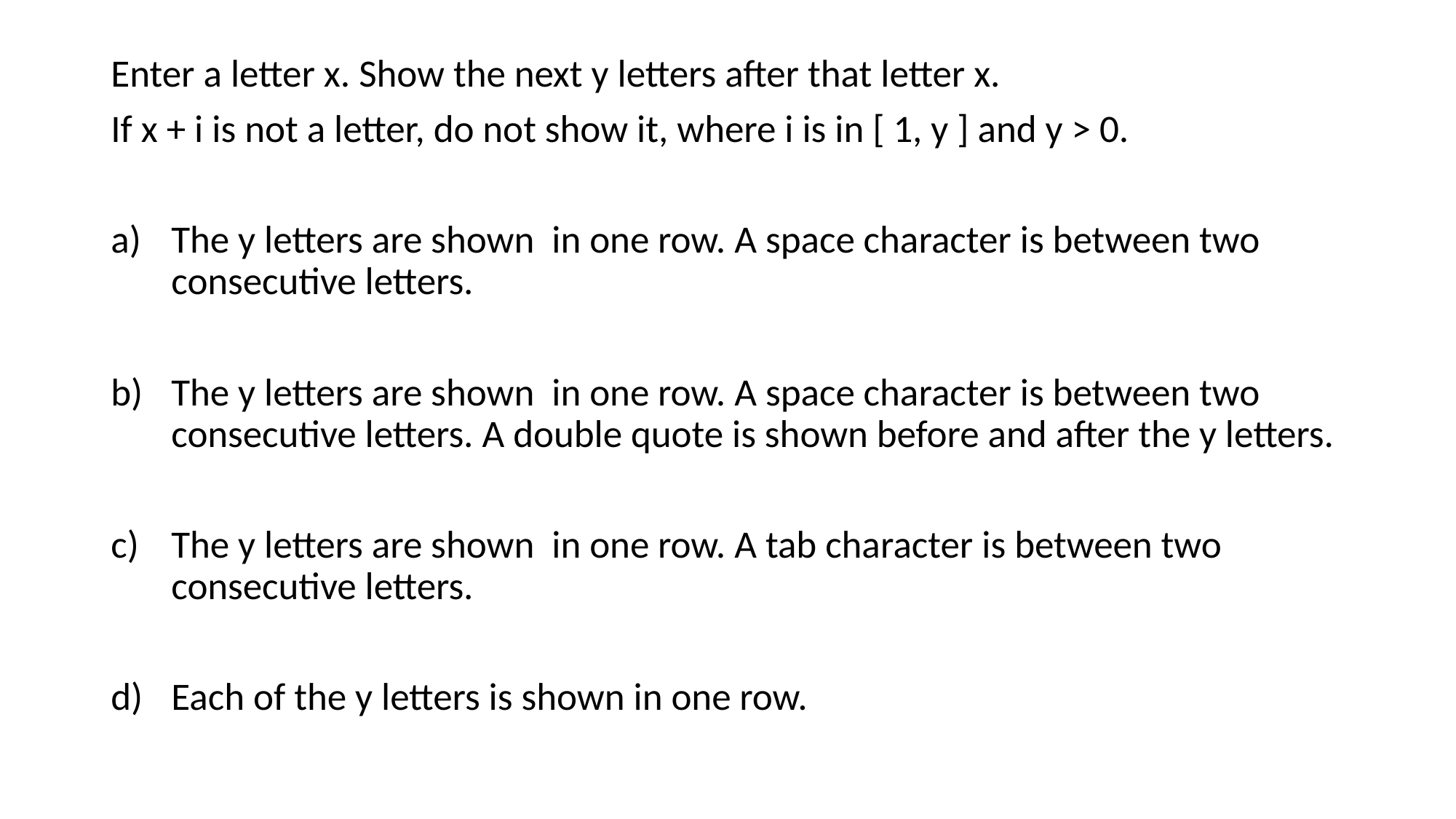

Enter a letter x. Show the next y letters after that letter x.
If x + i is not a letter, do not show it, where i is in [ 1, y ] and y > 0.

The y letters are shown  in one row. A space character is between two consecutive letters.

The y letters are shown  in one row. A space character is between two consecutive letters. A double quote is shown before and after the y letters.

The y letters are shown  in one row. A tab character is between two consecutive letters.

Each of the y letters is shown in one row.